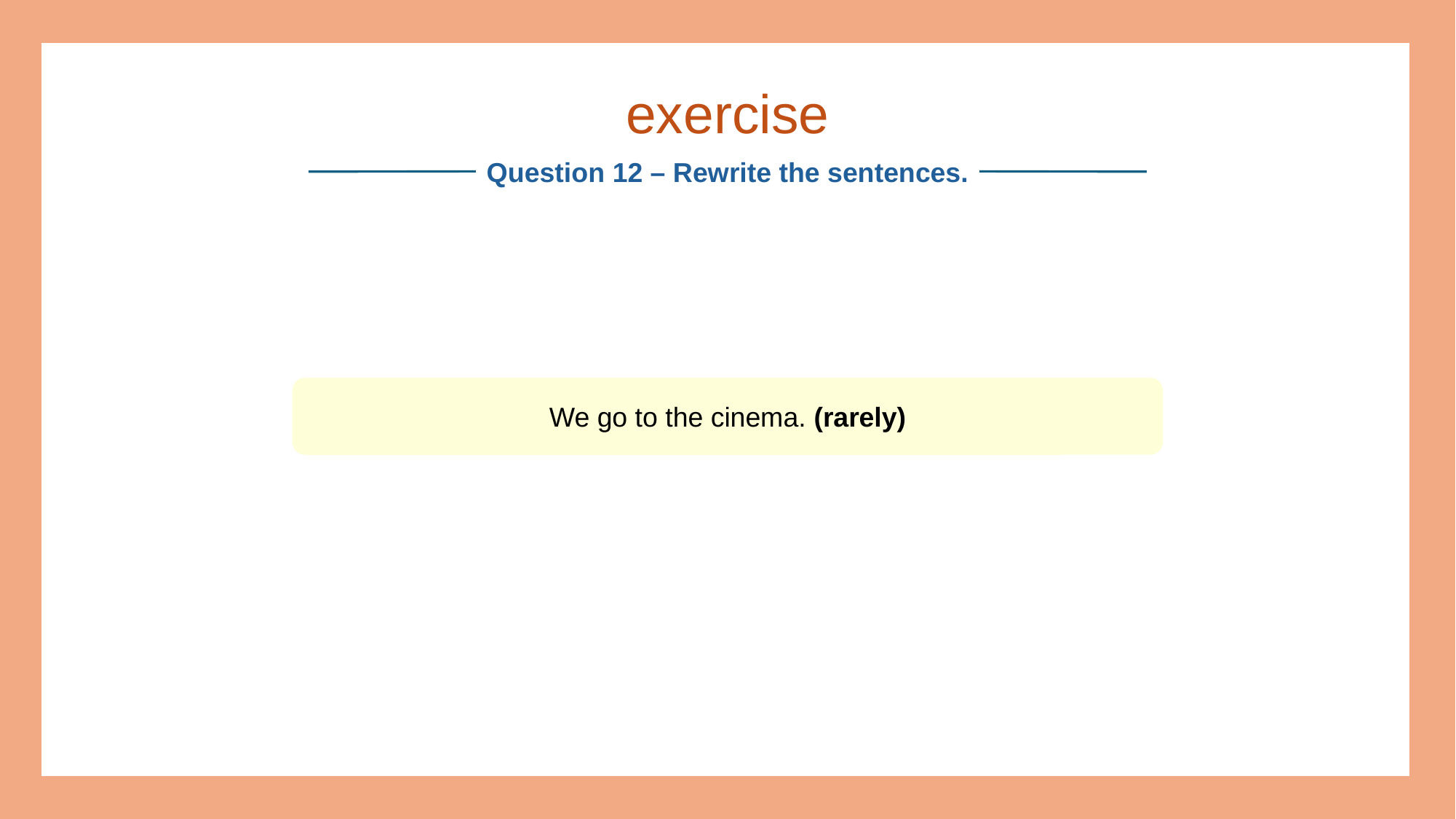

exercise
Question 12 – Rewrite the sentences.
We go to the cinema. (rarely)